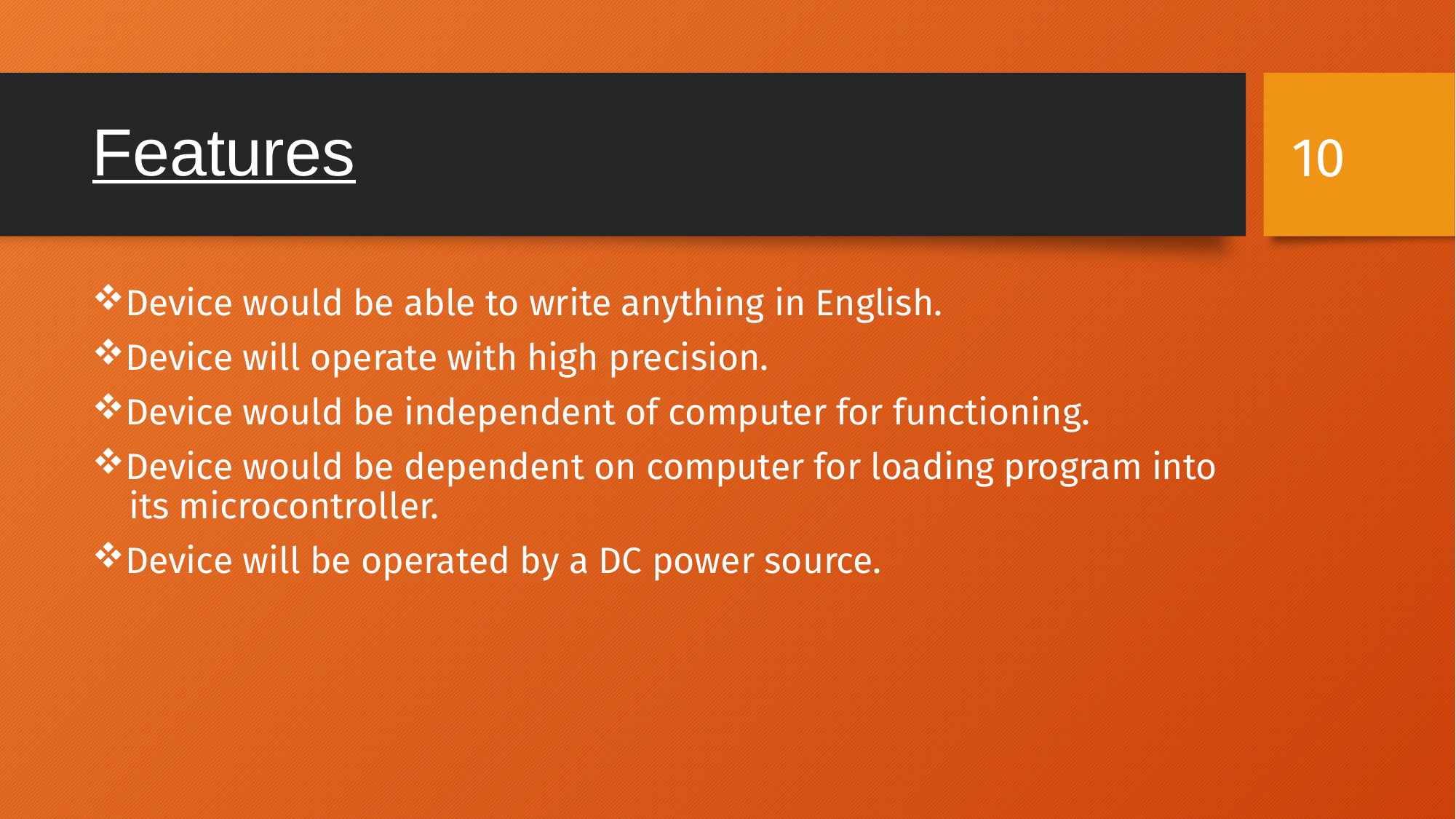

10
# Features
Device would be able to write anything in English.
Device will operate with high precision.
Device would be independent of computer for functioning.
Device would be dependent on computer for loading program into  its microcontroller.
Device will be operated by a DC power source.